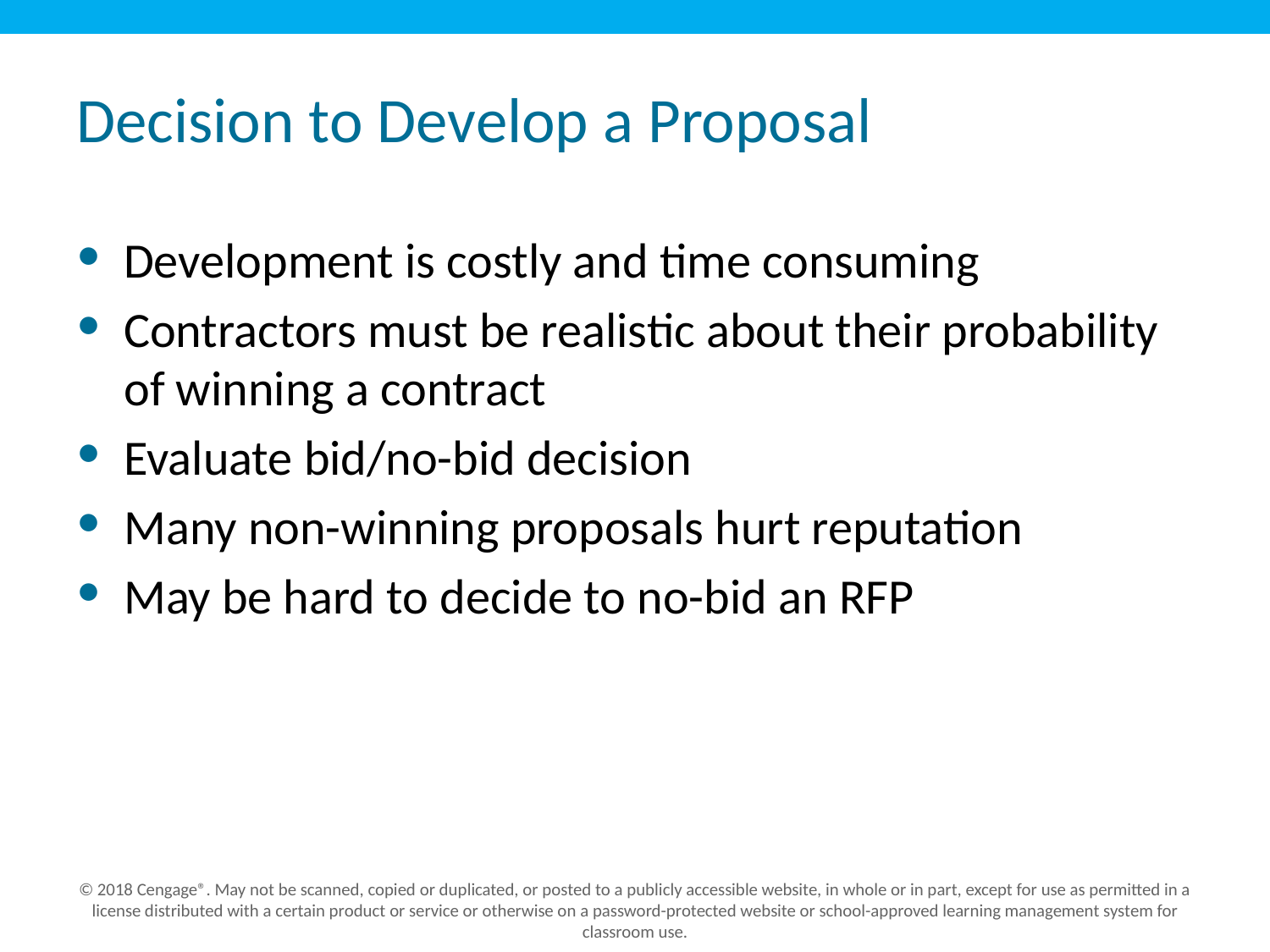

# Decision to Develop a Proposal
Development is costly and time consuming
Contractors must be realistic about their probability of winning a contract
Evaluate bid/no-bid decision
Many non-winning proposals hurt reputation
May be hard to decide to no-bid an RFP